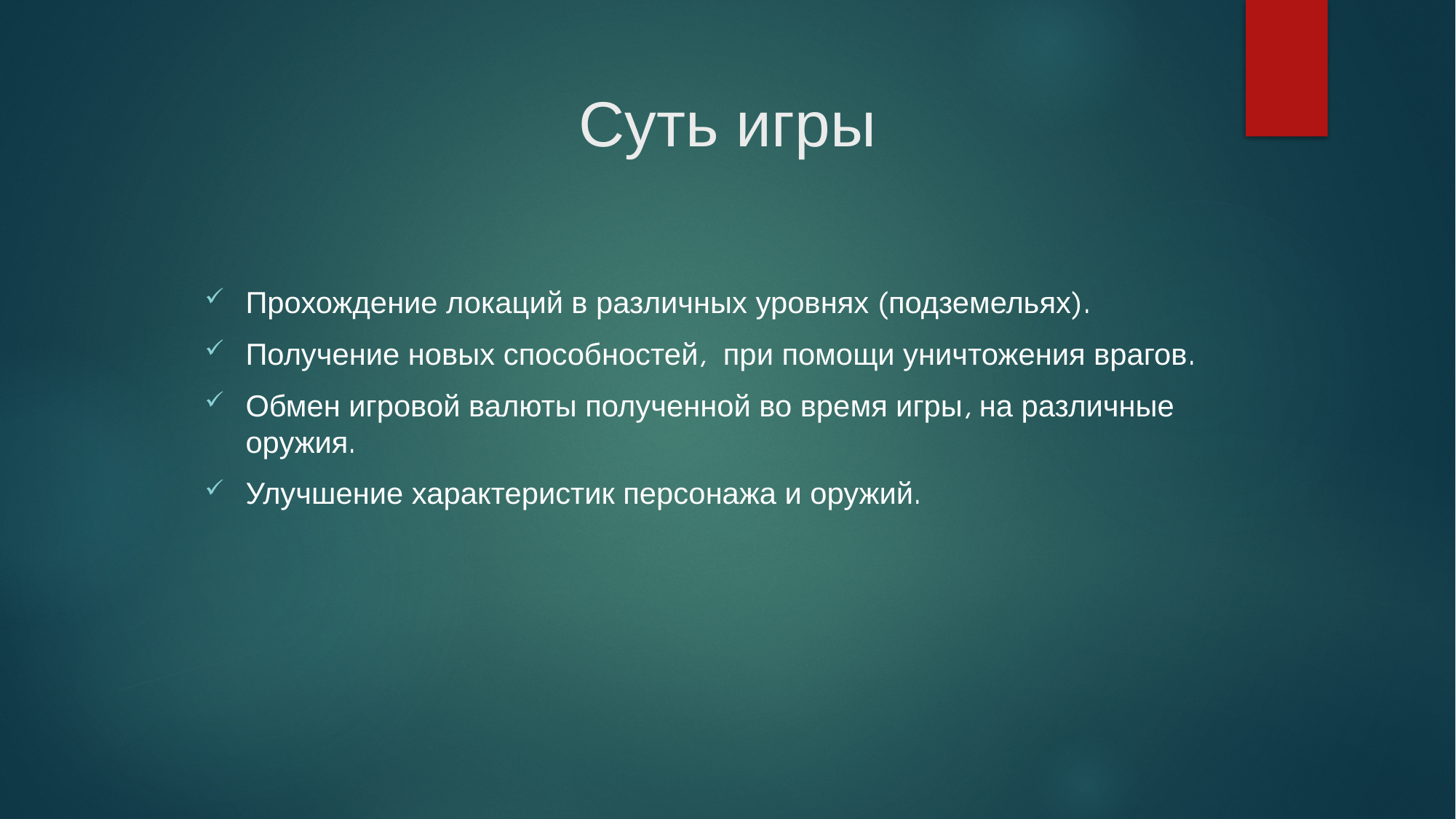

# Суть игры
Прохождение локаций в различных уровнях (подземельях).
Получение новых способностей,  при помощи уничтожения врагов.
Обмен игровой валюты полученной во время игры, на различные оружия.
Улучшение характеристик персонажа и оружий.